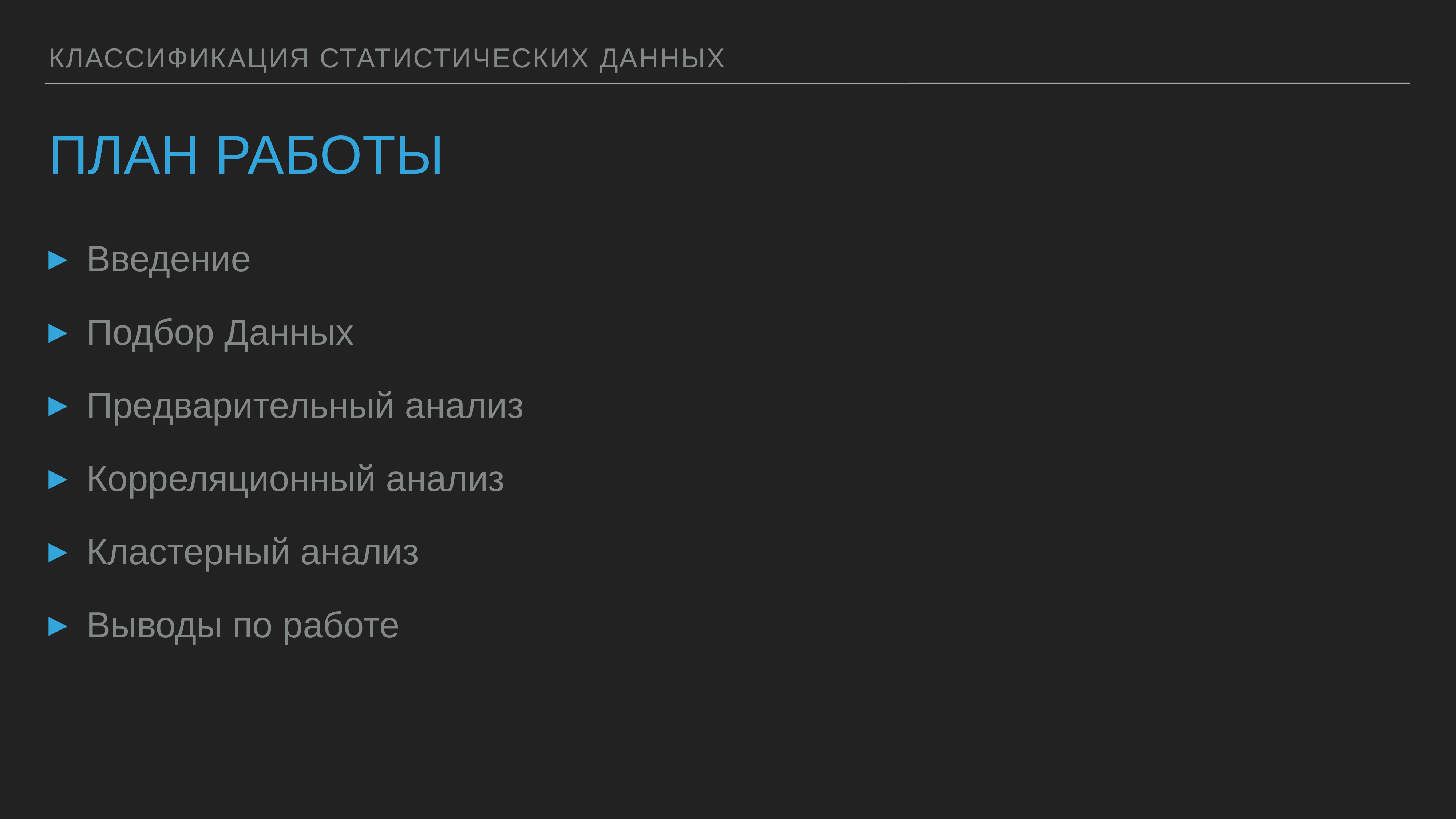

Классификация статистических данных
# План работы
Введение
Подбор Данных
Предварительный анализ
Корреляционный анализ
Кластерный анализ
Выводы по работе